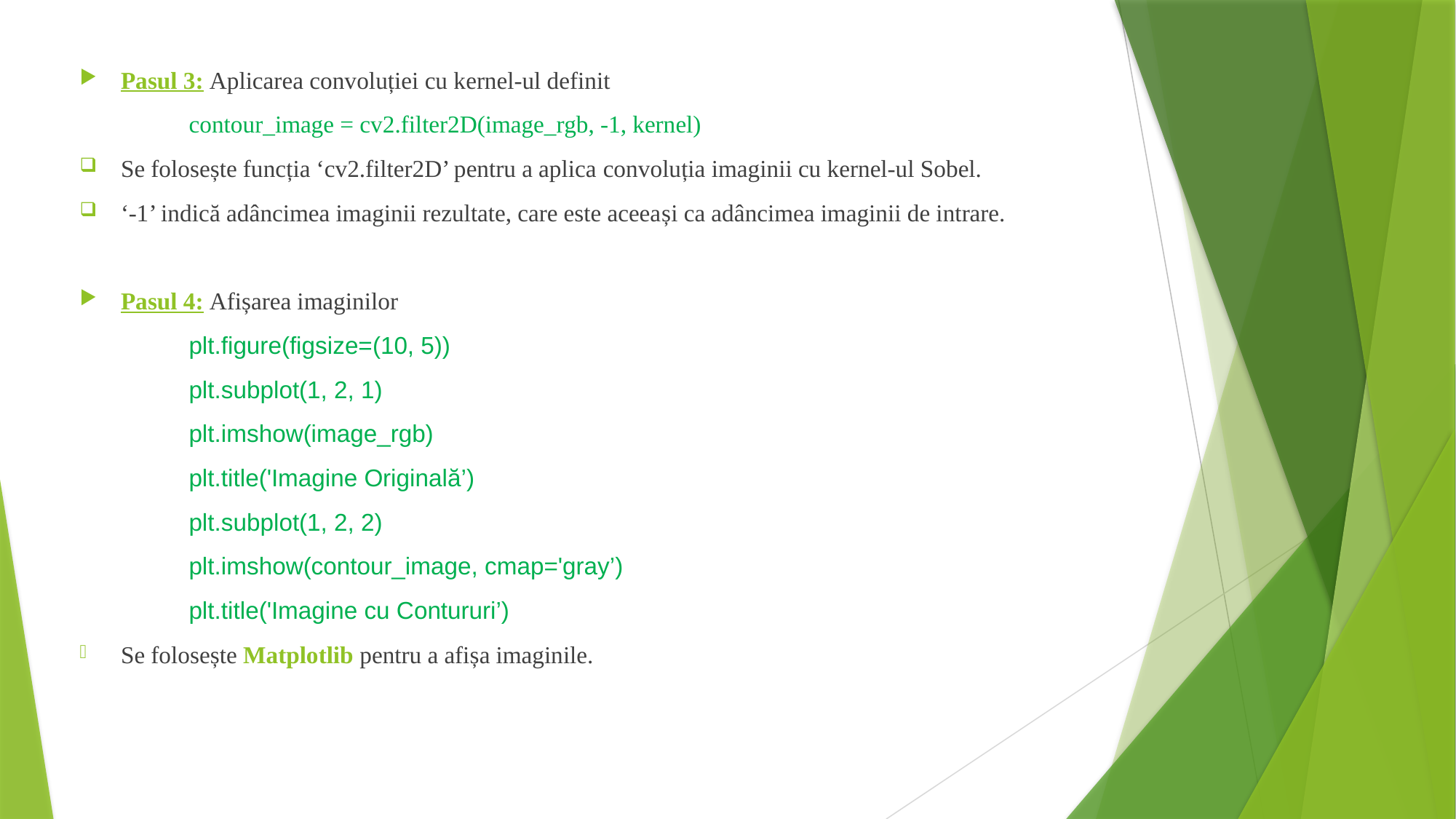

Pasul 3: Aplicarea convoluției cu kernel-ul definit
	contour_image = cv2.filter2D(image_rgb, -1, kernel)
Se folosește funcția ‘cv2.filter2D’ pentru a aplica convoluția imaginii cu kernel-ul Sobel.
‘-1’ indică adâncimea imaginii rezultate, care este aceeași ca adâncimea imaginii de intrare.

Pasul 4: Afișarea imaginilor
	plt.figure(figsize=(10, 5))
	plt.subplot(1, 2, 1)
	plt.imshow(image_rgb)
	plt.title('Imagine Originală’)
	plt.subplot(1, 2, 2)
	plt.imshow(contour_image, cmap='gray’)
	plt.title('Imagine cu Contururi’)
Se folosește Matplotlib pentru a afișa imaginile.